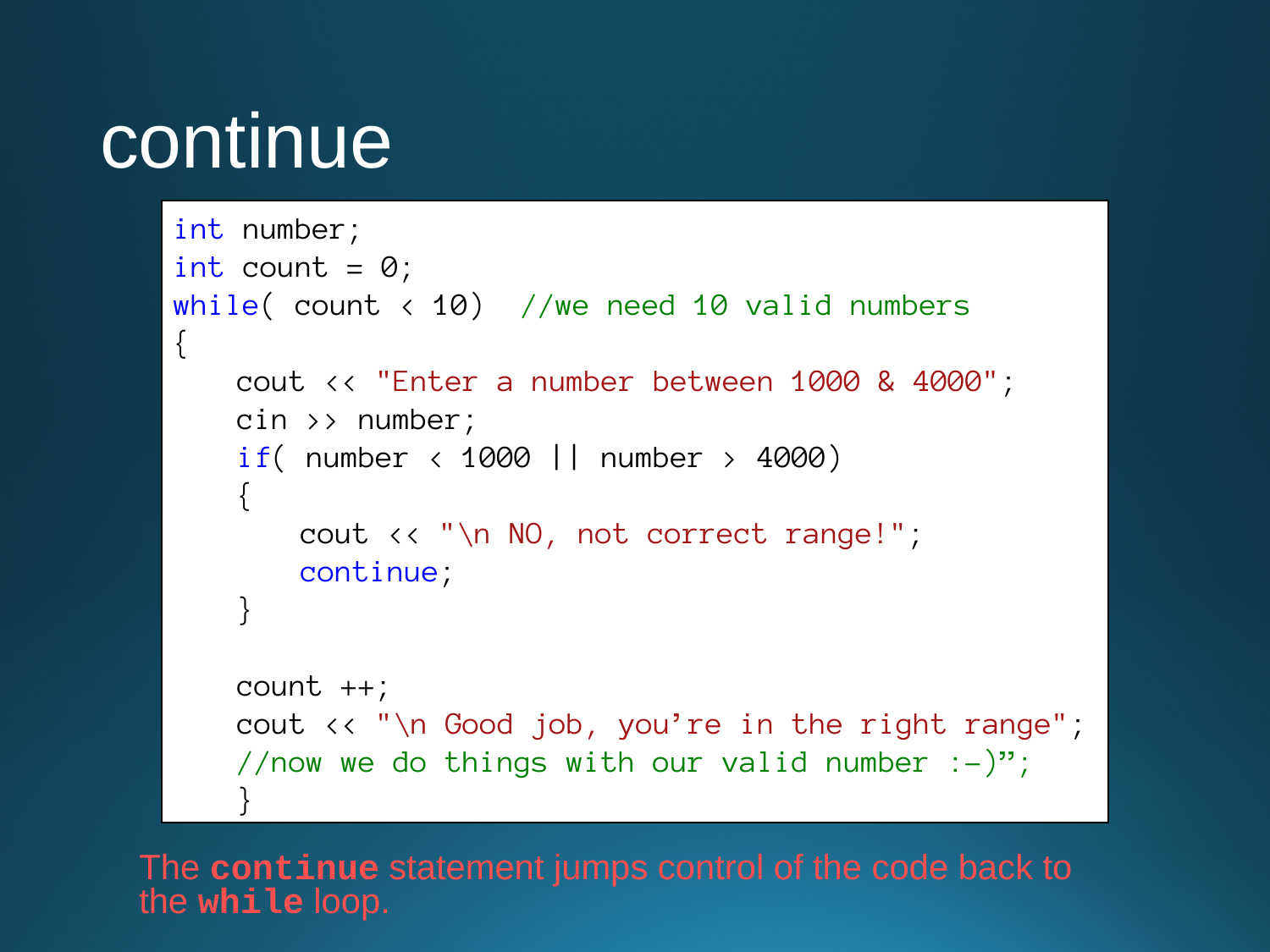

# continue
int number;
int count = 0;
while( count < 10)  //we need 10 valid numbers
{
cout << "Enter a number between 1000 & 4000";
cin >> number;
if( number < 1000 || number > 4000)
{
cout << "\n NO, not correct range!";
continue;
}

count ++;
cout << "\n Good job, you’re in the right range";
//now we do things with our valid number :-)”;
}
The continue statement jumps control of the code back to the while loop.